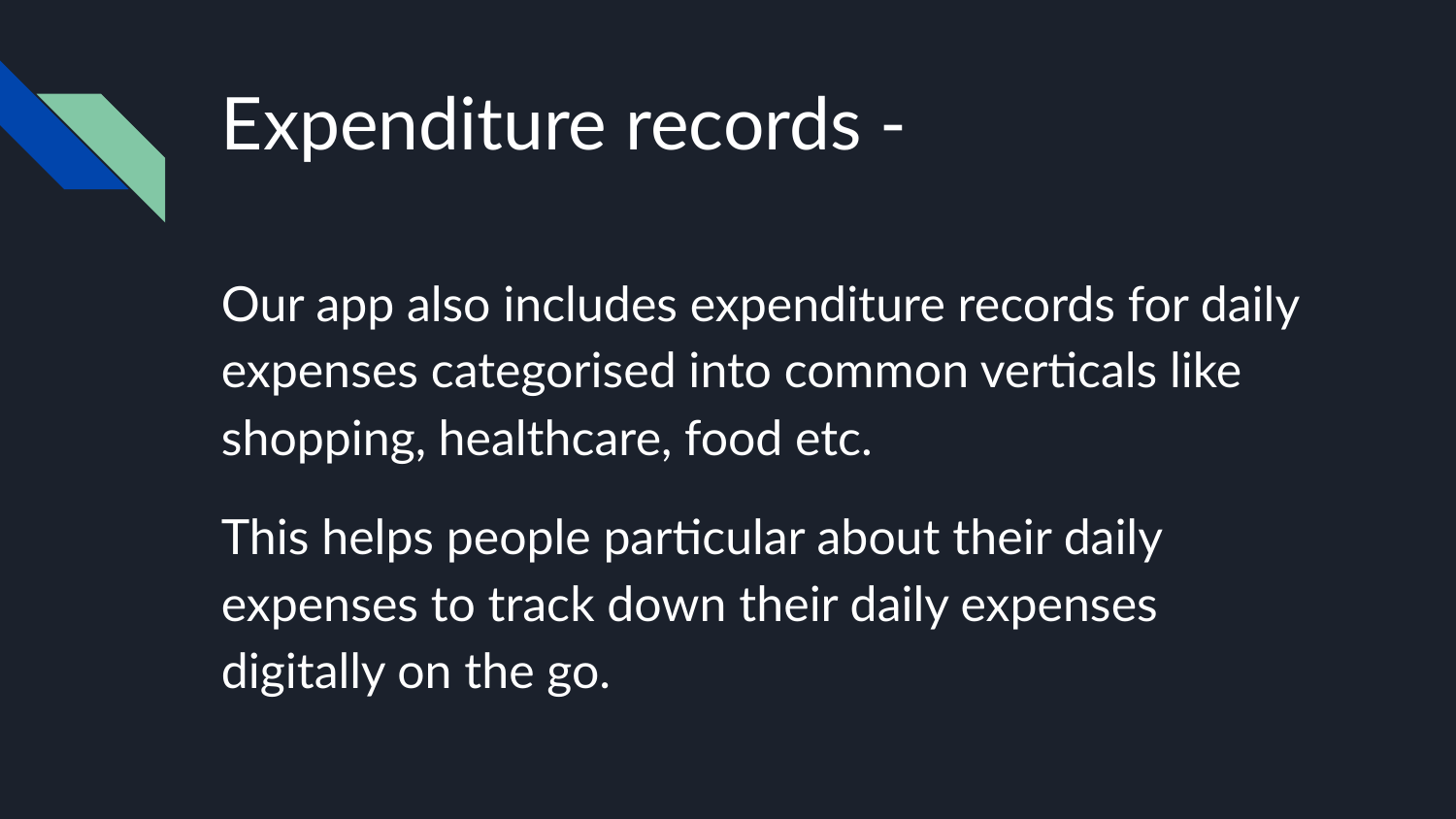

# Expenditure records -
Our app also includes expenditure records for daily expenses categorised into common verticals like shopping, healthcare, food etc.
This helps people particular about their daily expenses to track down their daily expenses digitally on the go.